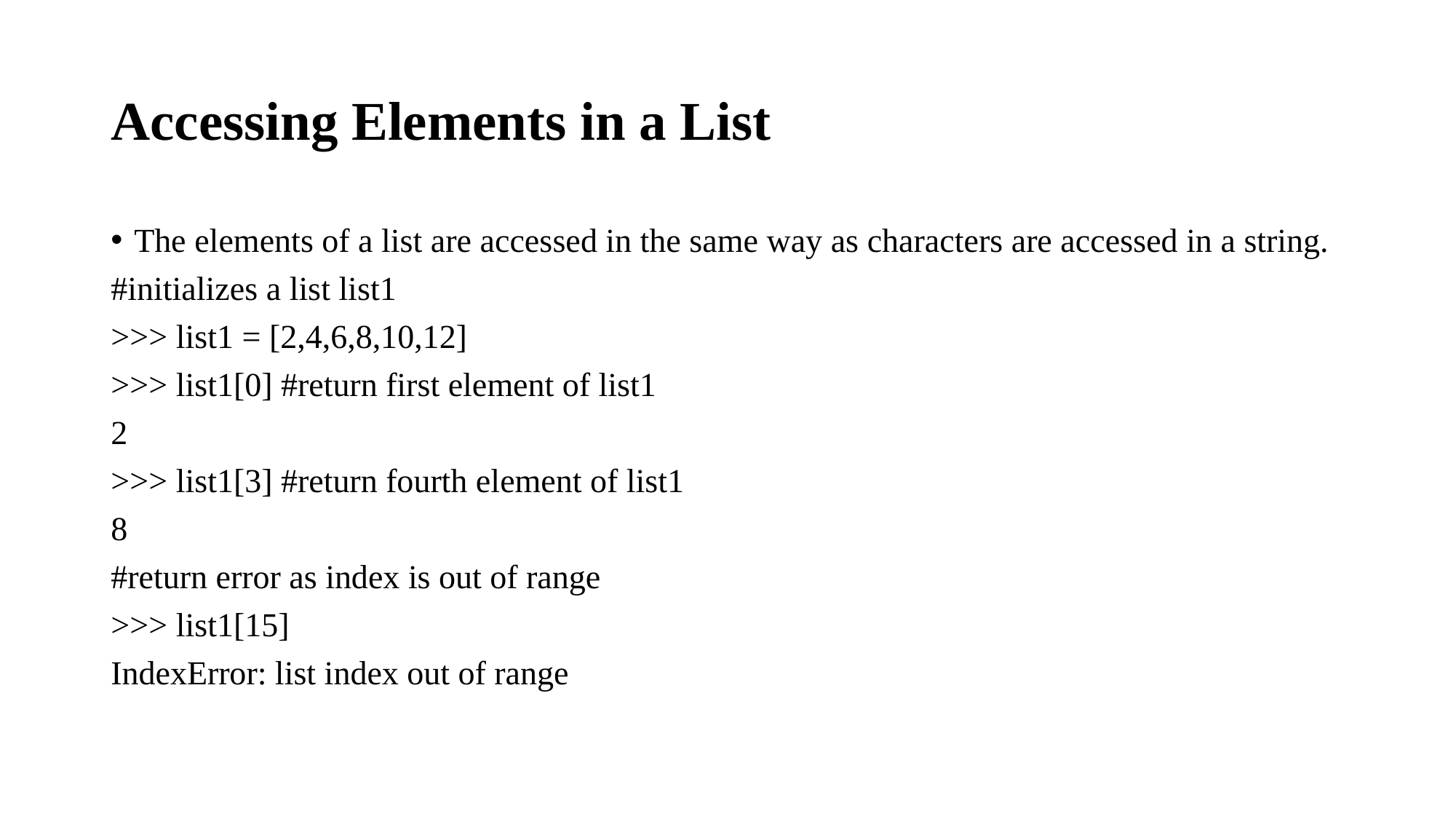

# Accessing Elements in a List
The elements of a list are accessed in the same way as characters are accessed in a string.
#initializes a list list1
>>> list1 = [2,4,6,8,10,12]
>>> list1[0] #return first element of list1
2
>>> list1[3] #return fourth element of list1
8
#return error as index is out of range
>>> list1[15]
IndexError: list index out of range